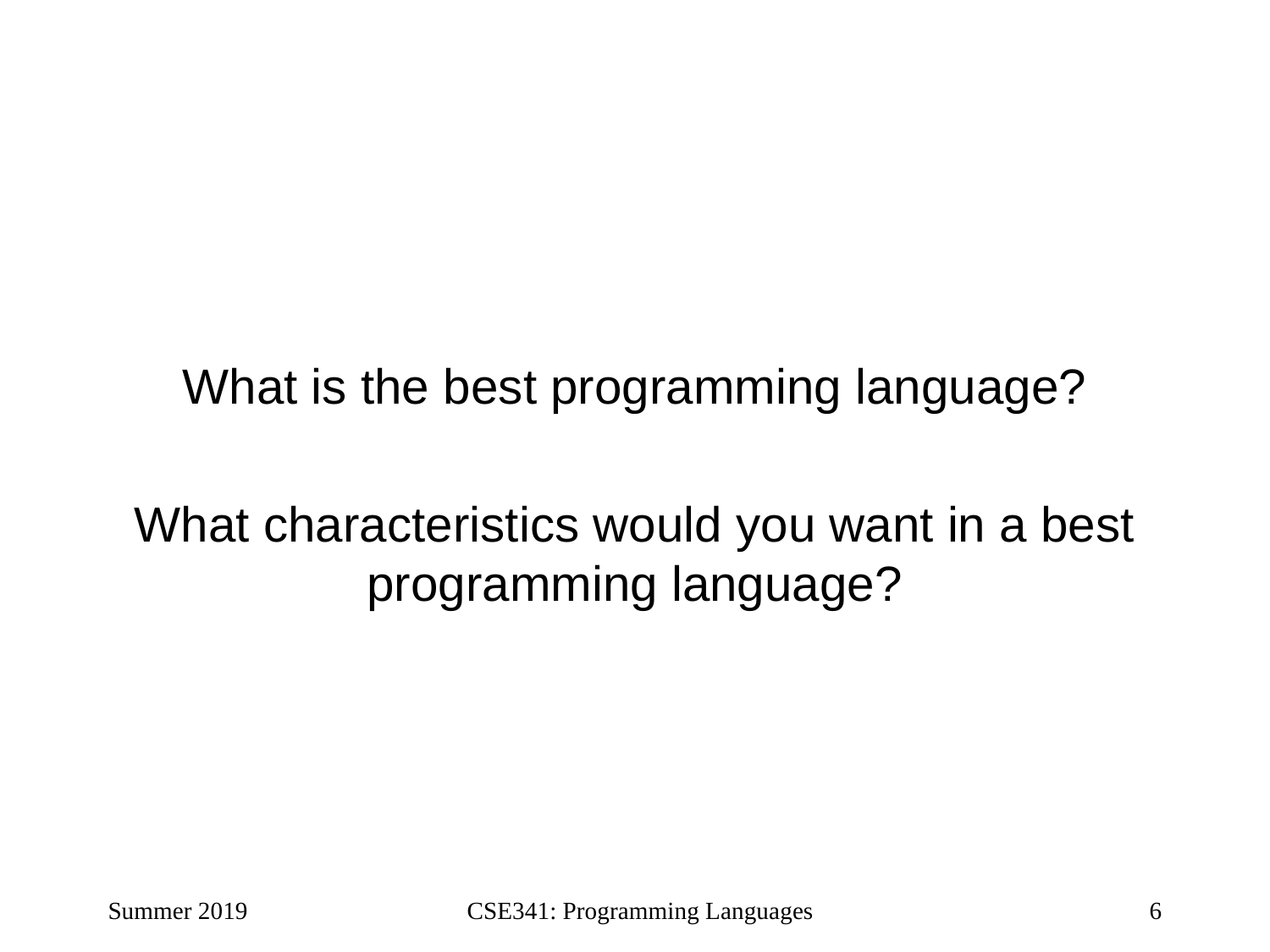

What is the best programming language?

What characteristics would you want in a best programming language?
Summer 2019
CSE341: Programming Languages
6